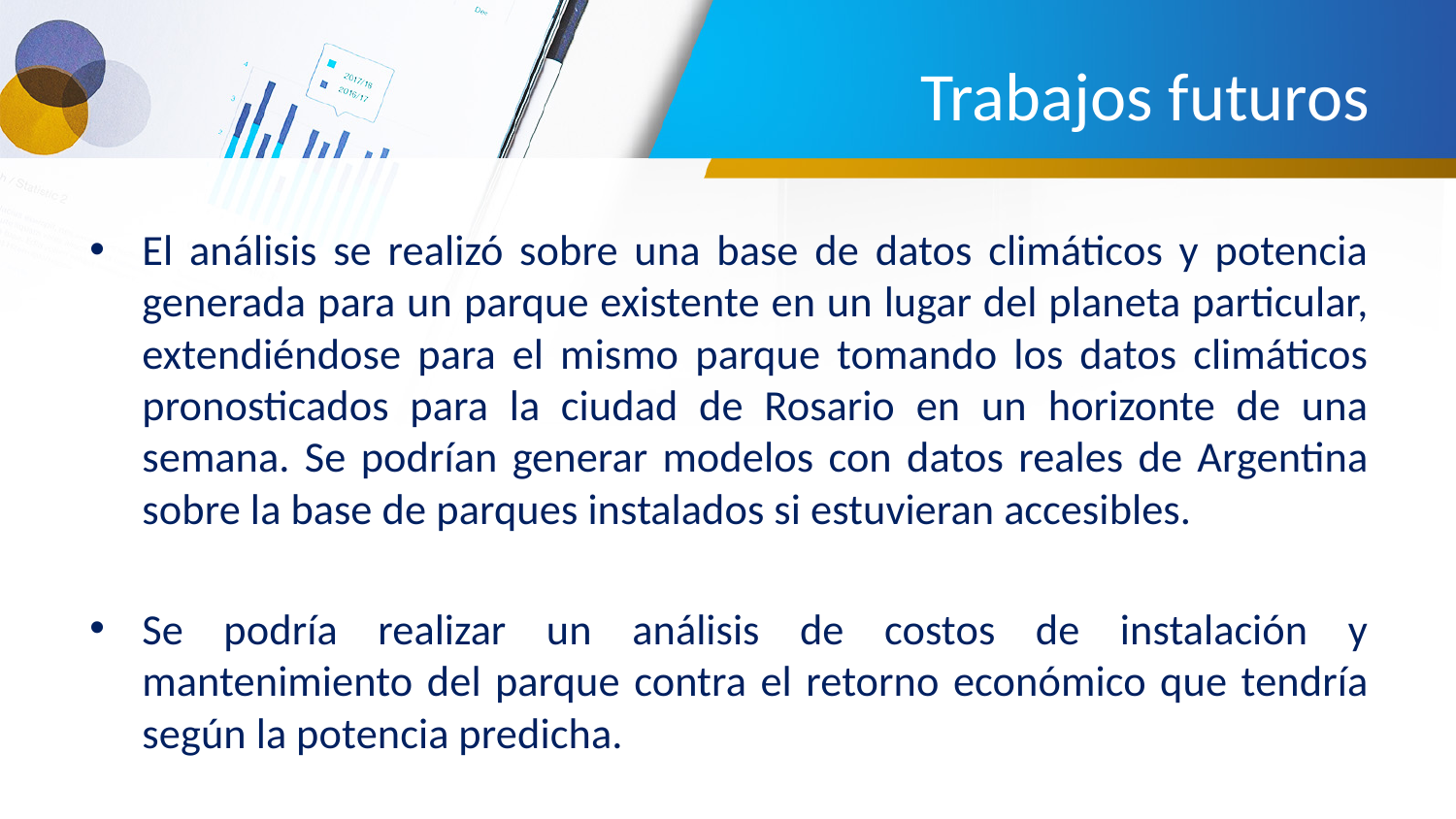

# Trabajos futuros
El análisis se realizó sobre una base de datos climáticos y potencia generada para un parque existente en un lugar del planeta particular, extendiéndose para el mismo parque tomando los datos climáticos pronosticados para la ciudad de Rosario en un horizonte de una semana. Se podrían generar modelos con datos reales de Argentina sobre la base de parques instalados si estuvieran accesibles.

Se podría realizar un análisis de costos de instalación y mantenimiento del parque contra el retorno económico que tendría según la potencia predicha.